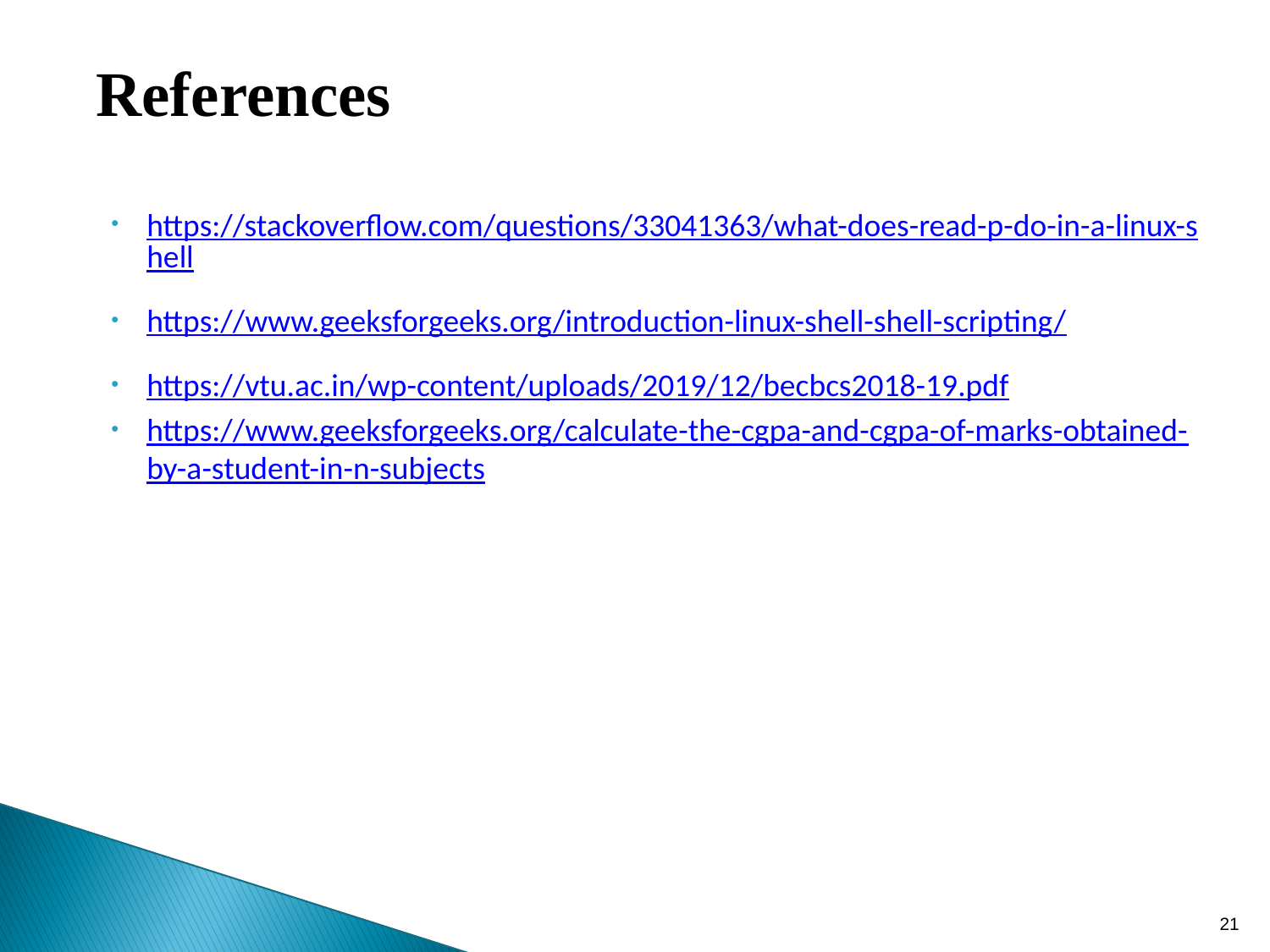

# References
https://stackoverflow.com/questions/33041363/what-does-read-p-do-in-a-linux-shell
https://www.geeksforgeeks.org/introduction-linux-shell-shell-scripting/
https://vtu.ac.in/wp-content/uploads/2019/12/becbcs2018-19.pdf
https://www.geeksforgeeks.org/calculate-the-cgpa-and-cgpa-of-marks-obtained-by-a-student-in-n-subjects

21